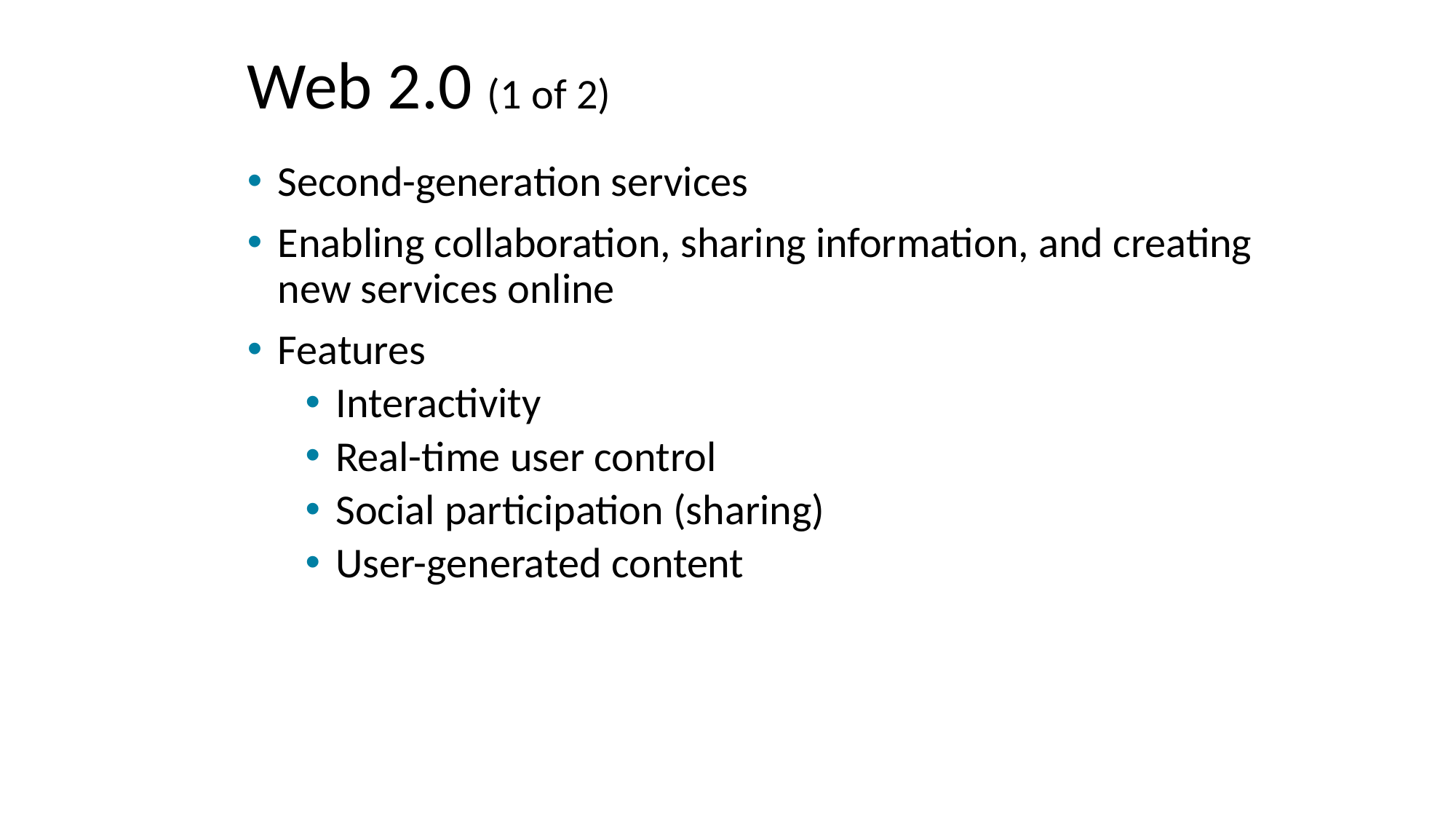

# Web 2.0 (1 of 2)
Second-generation services
Enabling collaboration, sharing information, and creating new services online
Features
Interactivity
Real-time user control
Social participation (sharing)
User-generated content